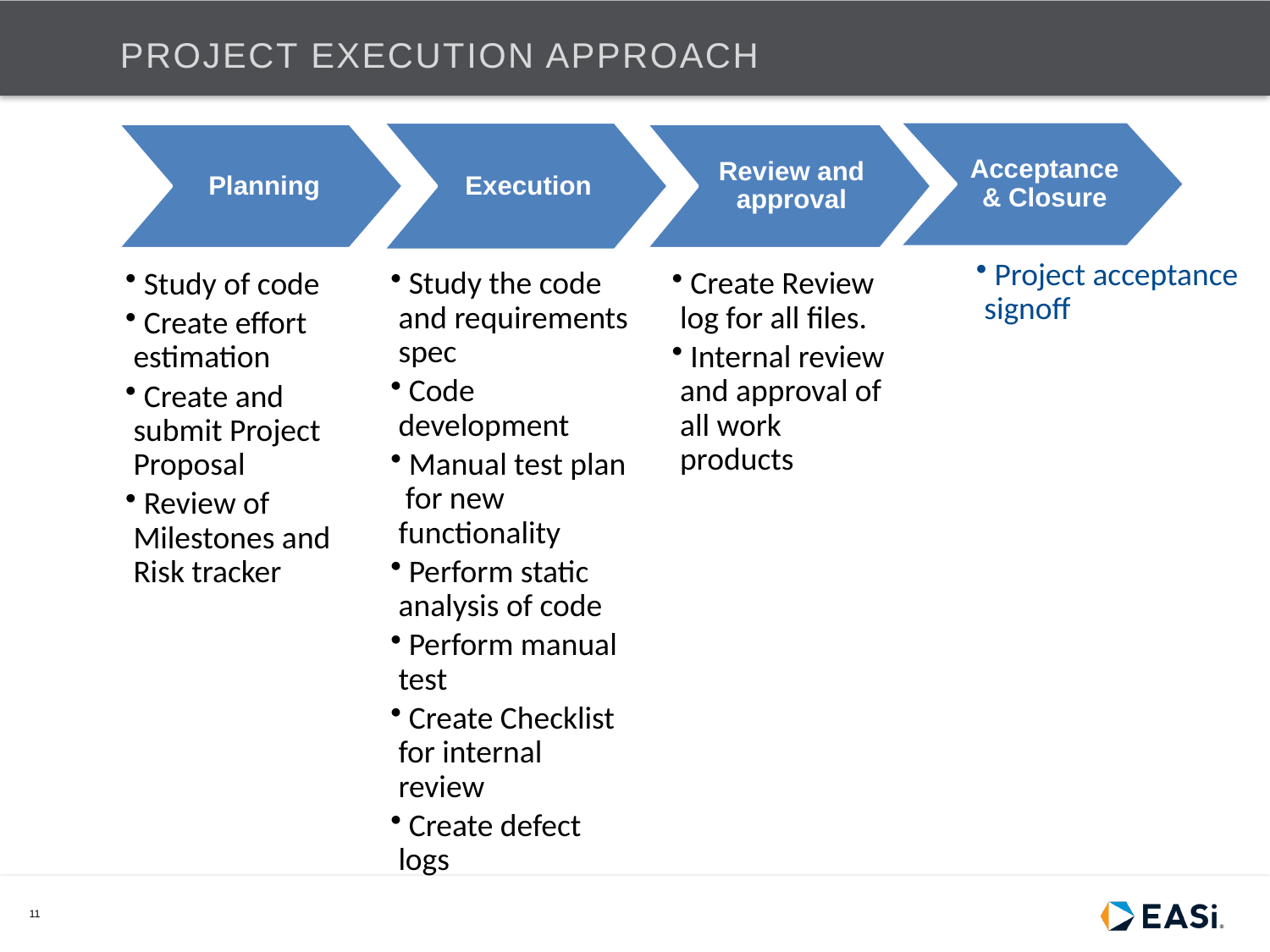

# Project Execution Approach
Acceptance & Closure
Execution
Review and approval
Planning

 Study the code and requirements spec
 Code development
 Manual test plan  for new functionality
 Perform static analysis of code
 Perform manual test
 Create Checklist for internal review
 Create defect logs
 Create Review log for all files.
 Internal review and approval of all work products
 Study of code
 Create effort estimation
 Create and submit Project Proposal
 Review of Milestones and Risk tracker
 Project acceptance signoff
11